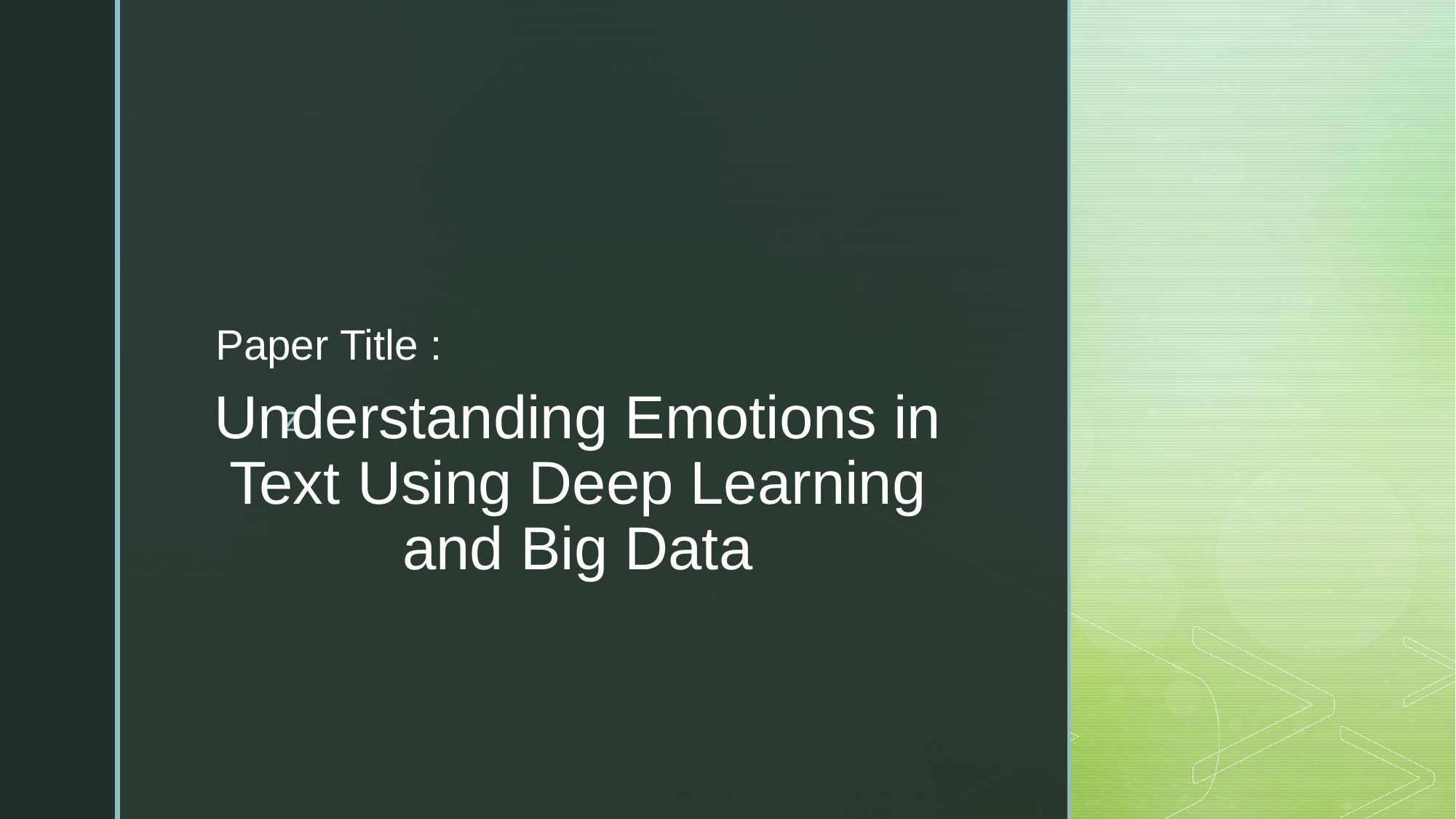

Paper Title :
# Understanding Emotions in Text Using Deep Learning and Big Data